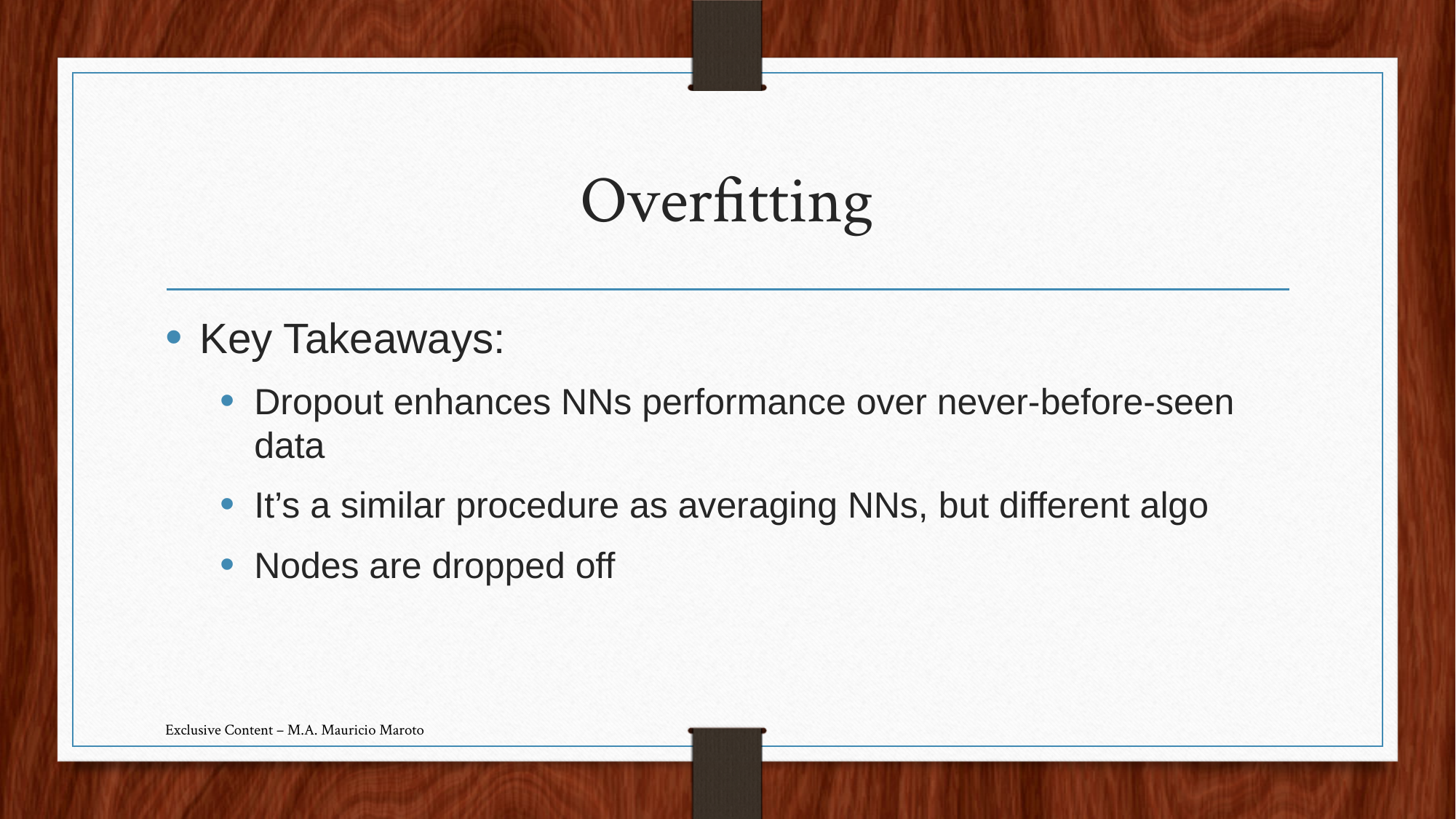

# Overfitting
Key Takeaways:
Dropout enhances NNs performance over never-before-seen data
It’s a similar procedure as averaging NNs, but different algo
Nodes are dropped off
Exclusive Content – M.A. Mauricio Maroto